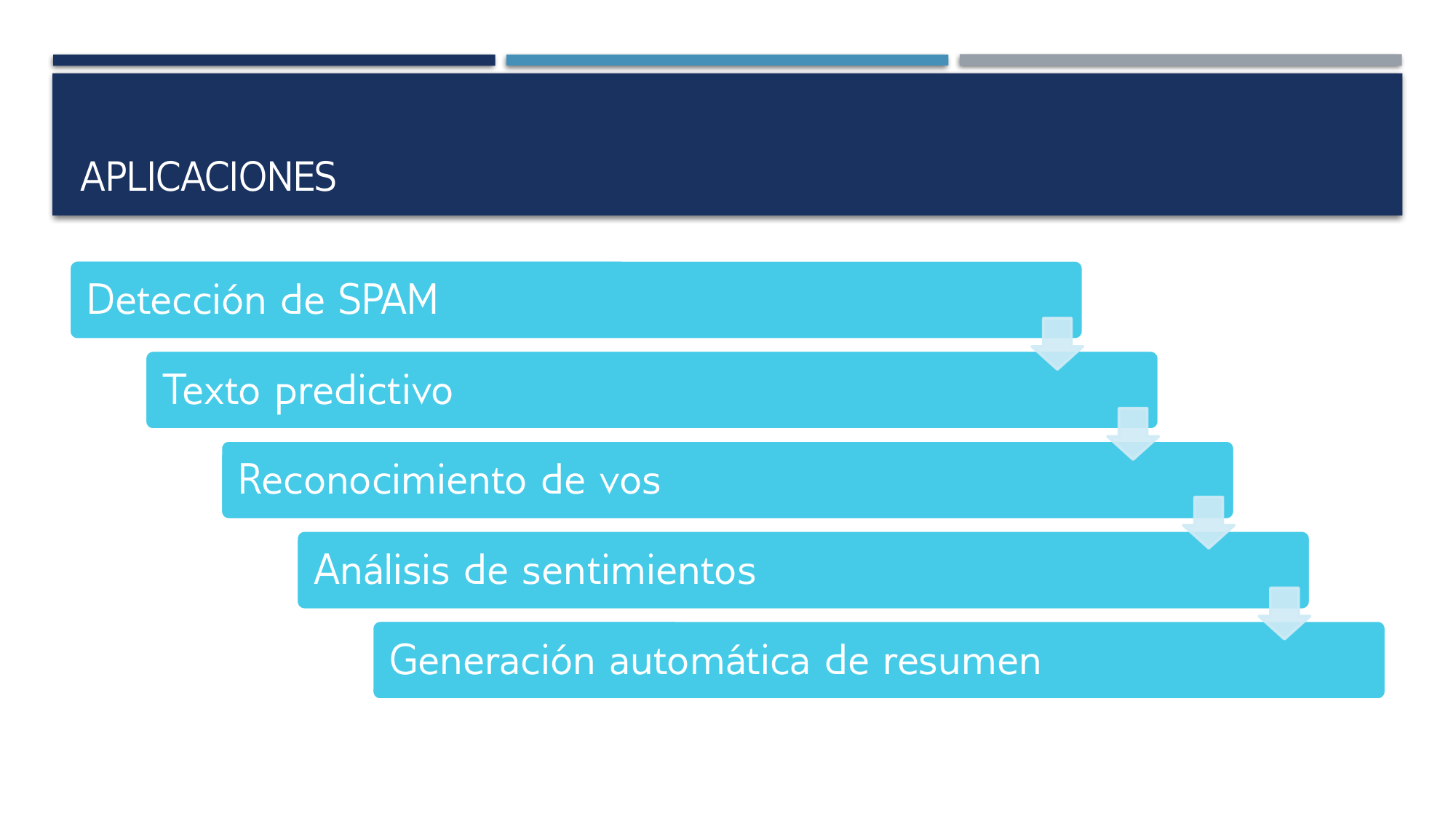

# aplicaciones
Detección de SPAM
Texto predictivo
Reconocimiento de vos
Análisis de sentimientos
Generación automática de resumen